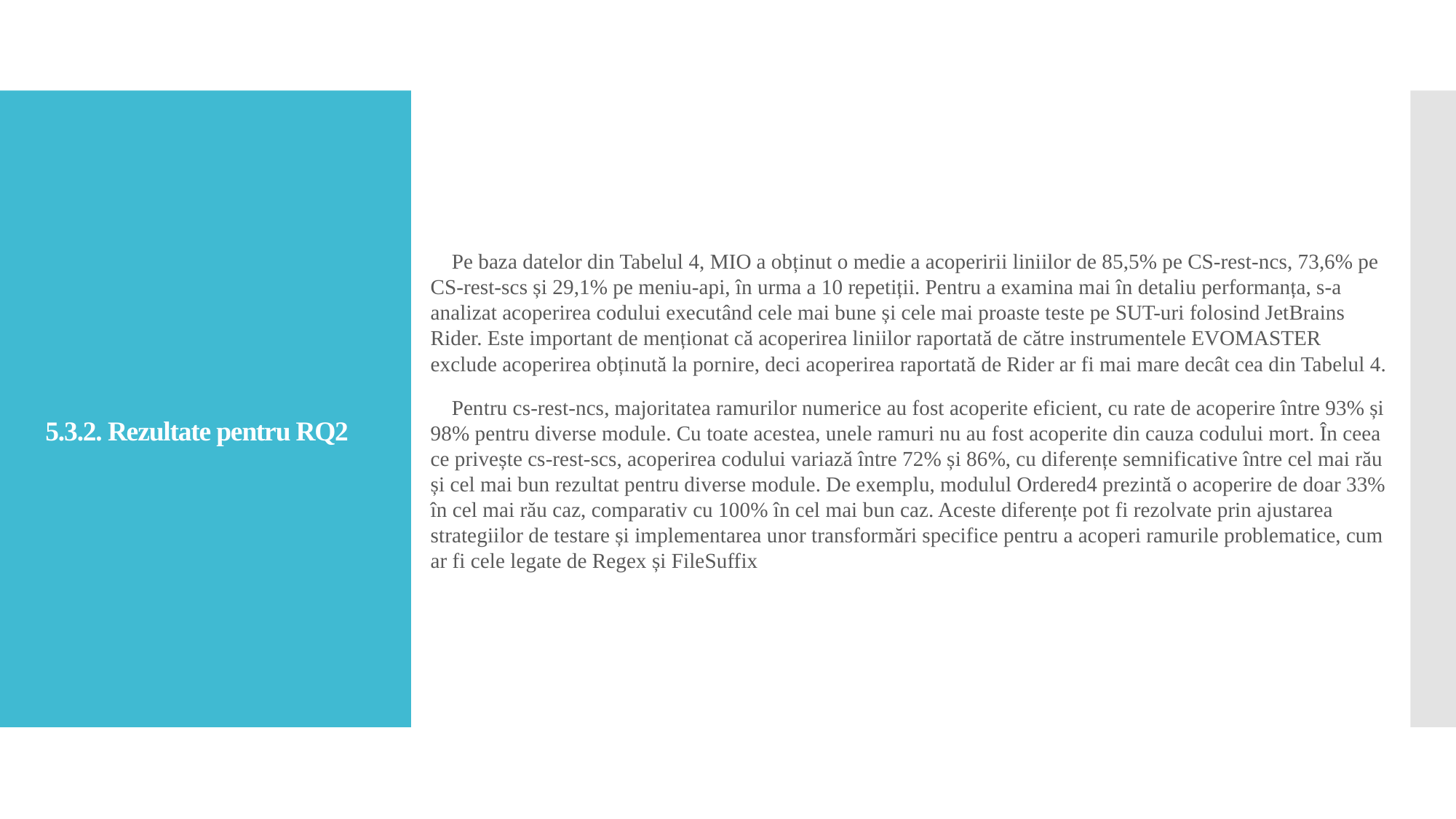

Pe baza datelor din Tabelul 4, MIO a obținut o medie a acoperirii liniilor de 85,5% pe CS-rest-ncs, 73,6% pe CS-rest-scs și 29,1% pe meniu-api, în urma a 10 repetiții. Pentru a examina mai în detaliu performanța, s-a analizat acoperirea codului executând cele mai bune și cele mai proaste teste pe SUT-uri folosind JetBrains Rider. Este important de menționat că acoperirea liniilor raportată de către instrumentele EVOMASTER exclude acoperirea obținută la pornire, deci acoperirea raportată de Rider ar fi mai mare decât cea din Tabelul 4.
 Pentru cs-rest-ncs, majoritatea ramurilor numerice au fost acoperite eficient, cu rate de acoperire între 93% și 98% pentru diverse module. Cu toate acestea, unele ramuri nu au fost acoperite din cauza codului mort. În ceea ce privește cs-rest-scs, acoperirea codului variază între 72% și 86%, cu diferențe semnificative între cel mai rău și cel mai bun rezultat pentru diverse module. De exemplu, modulul Ordered4 prezintă o acoperire de doar 33% în cel mai rău caz, comparativ cu 100% în cel mai bun caz. Aceste diferențe pot fi rezolvate prin ajustarea strategiilor de testare și implementarea unor transformări specifice pentru a acoperi ramurile problematice, cum ar fi cele legate de Regex și FileSuffix
# 5.3.2. Rezultate pentru RQ2